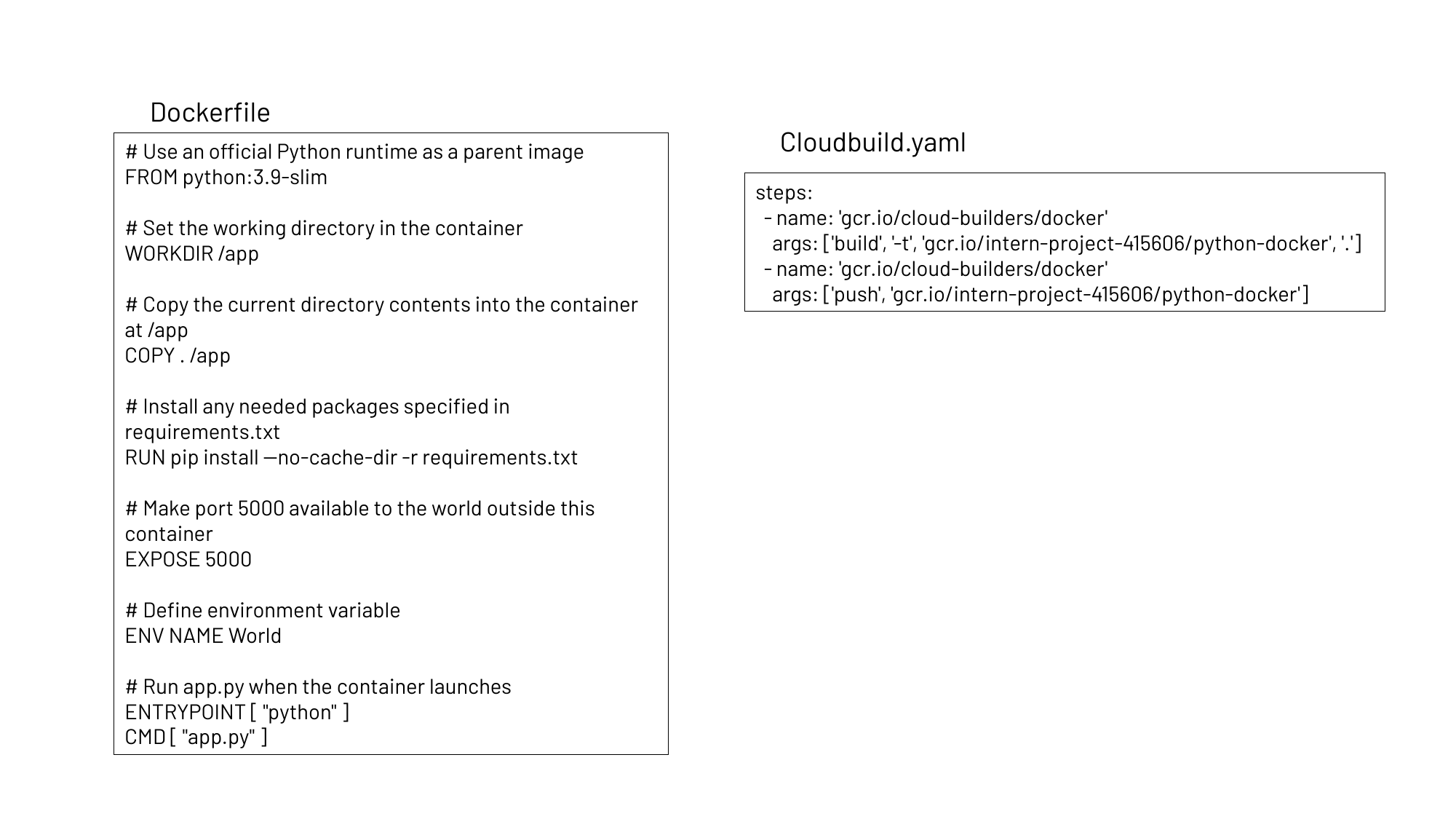

Dockerfile
Cloudbuild.yaml
# Use an official Python runtime as a parent image
FROM python:3.9-slim

# Set the working directory in the container
WORKDIR /app

# Copy the current directory contents into the container at /app
COPY . /app

# Install any needed packages specified in requirements.txt
RUN pip install --no-cache-dir -r requirements.txt

# Make port 5000 available to the world outside this container
EXPOSE 5000

# Define environment variable
ENV NAME World

# Run app.py when the container launches
ENTRYPOINT [ "python" ]
CMD [ "app.py" ]
steps:
  - name: 'gcr.io/cloud-builders/docker'
    args: ['build', '-t', 'gcr.io/intern-project-415606/python-docker', '.']
  - name: 'gcr.io/cloud-builders/docker'
    args: ['push', 'gcr.io/intern-project-415606/python-docker']